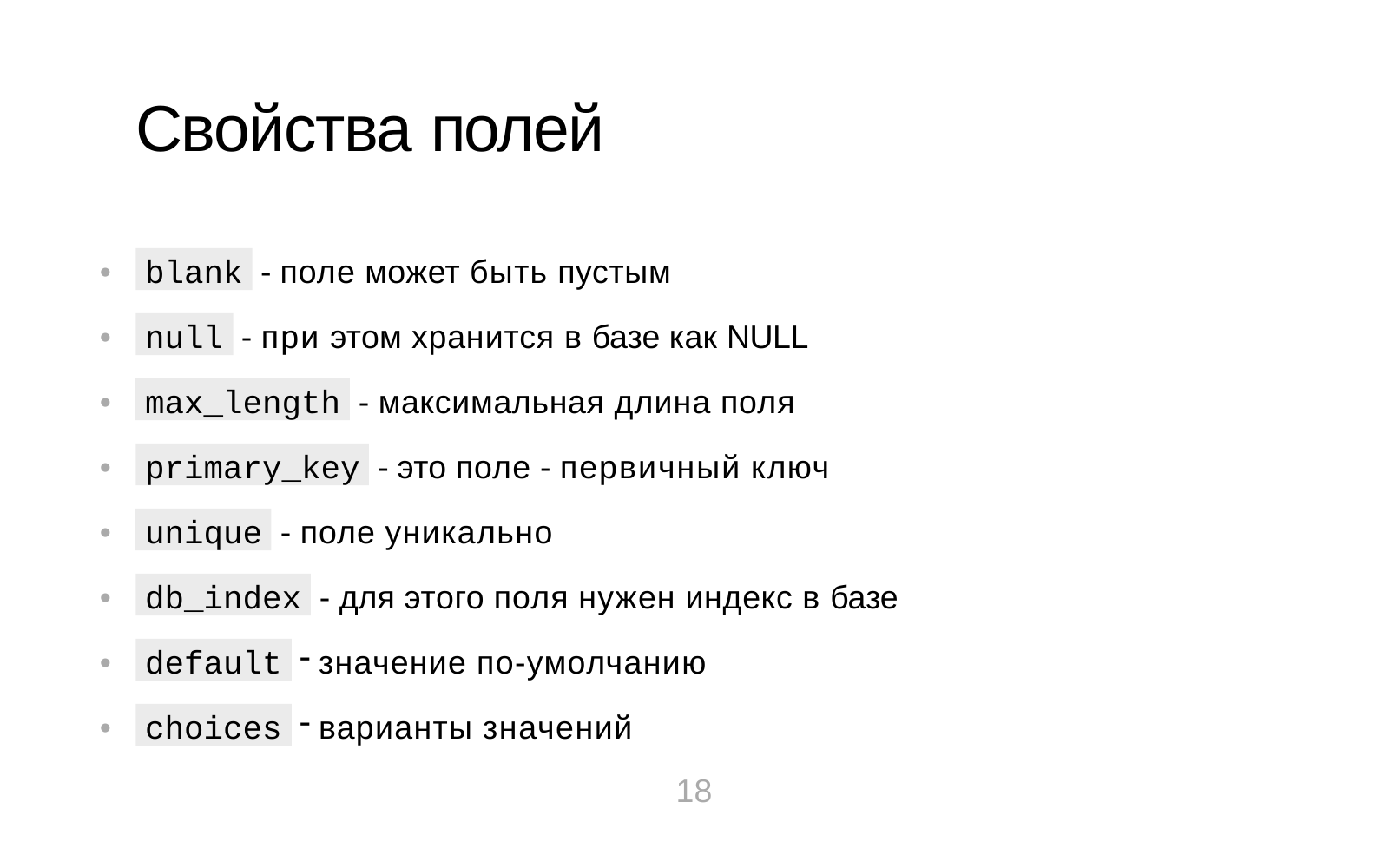

# Свойства полей
blank
•
•
•
•
•
•
•
•
- поле может быть пустым
null
- при этом хранится в базе как NULL
max_length
- максимальная длина поля
primary_key
- это поле - первичный ключ
unique
- поле уникально
db_index
- для этого поля нужен индекс в базе
default
значение по-умолчанию
варианты значений
choices
18